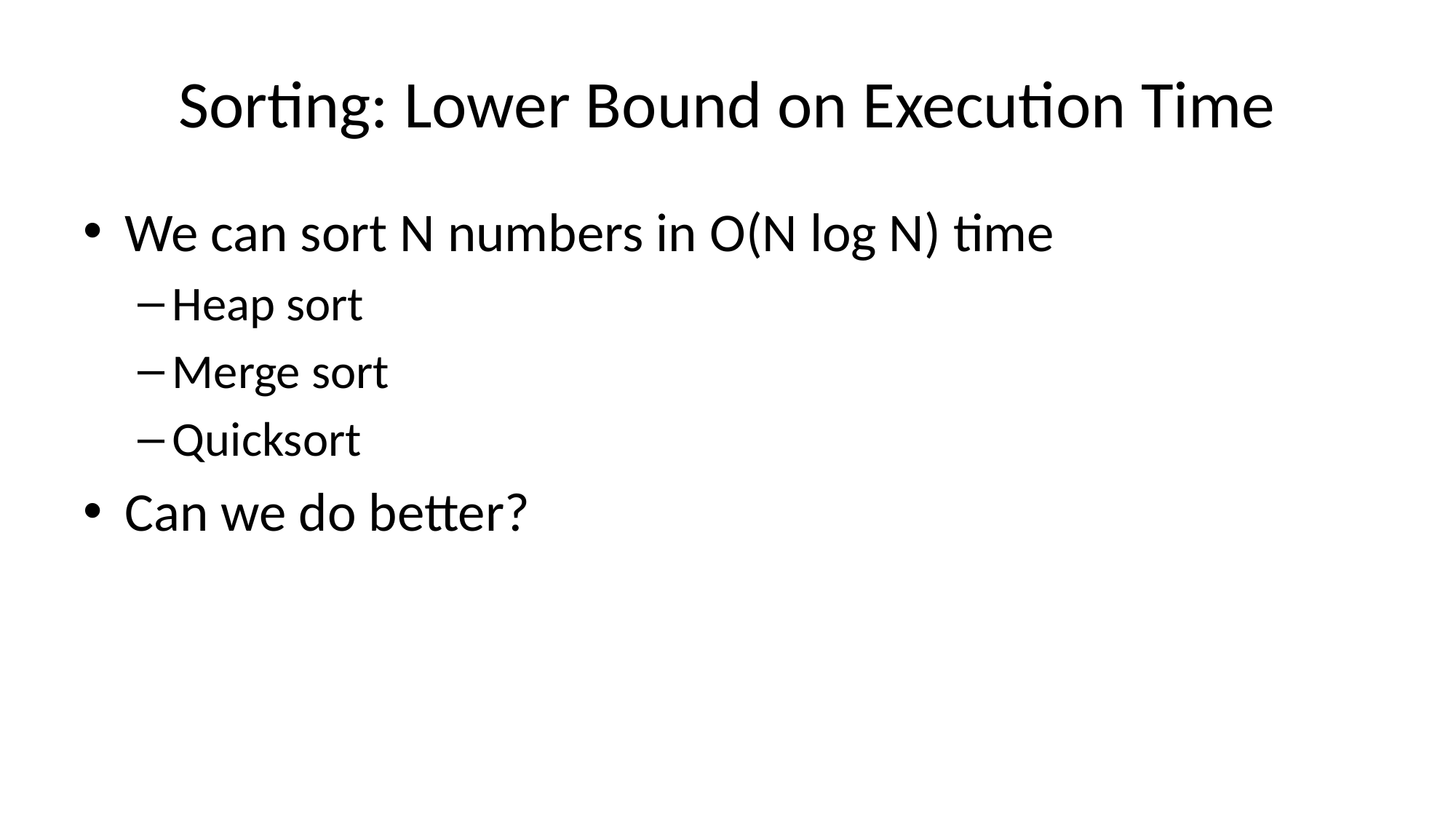

# Sorting: Lower Bound on Execution Time
We can sort N numbers in O(N log N) time
Heap sort
Merge sort
Quicksort
Can we do better?